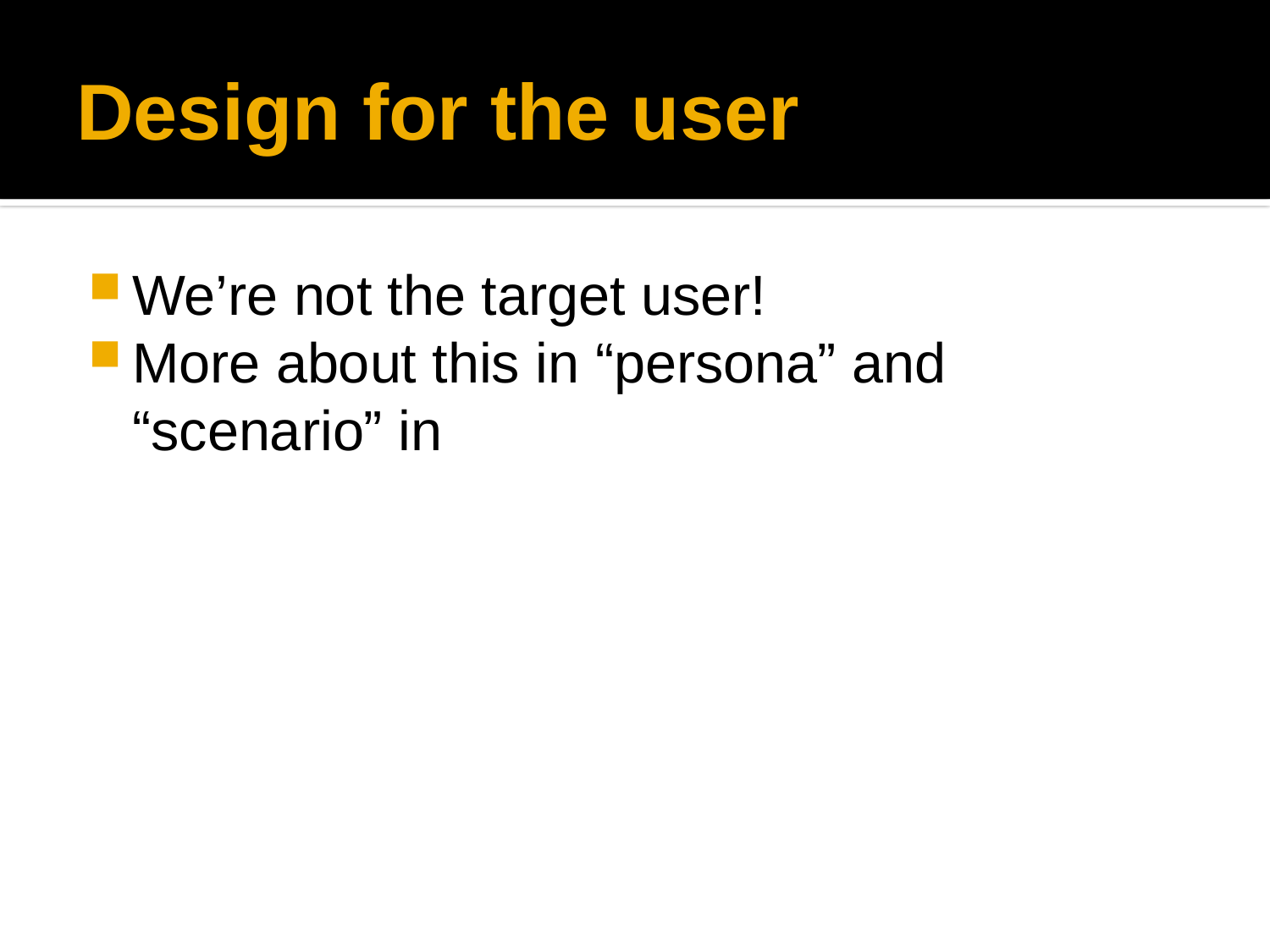

# Design for the user
We’re not the target user!
More about this in “persona” and “scenario” in